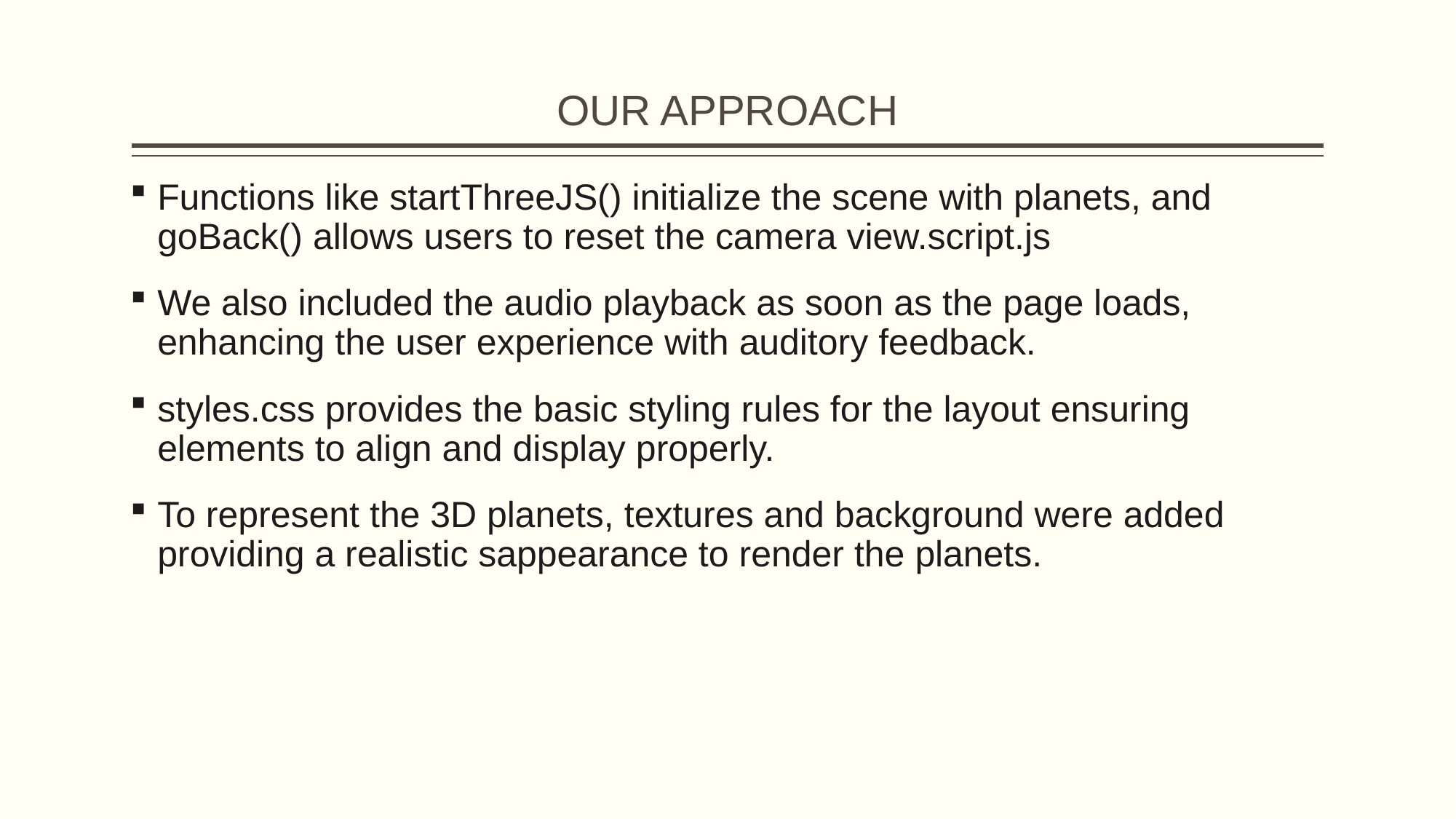

# OUR APPROACH
Functions like startThreeJS() initialize the scene with planets, and goBack() allows users to reset the camera view.script.js
We also included the audio playback as soon as the page loads, enhancing the user experience with auditory feedback.
styles.css provides the basic styling rules for the layout ensuring elements to align and display properly.
To represent the 3D planets, textures and background were added providing a realistic sappearance to render the planets.